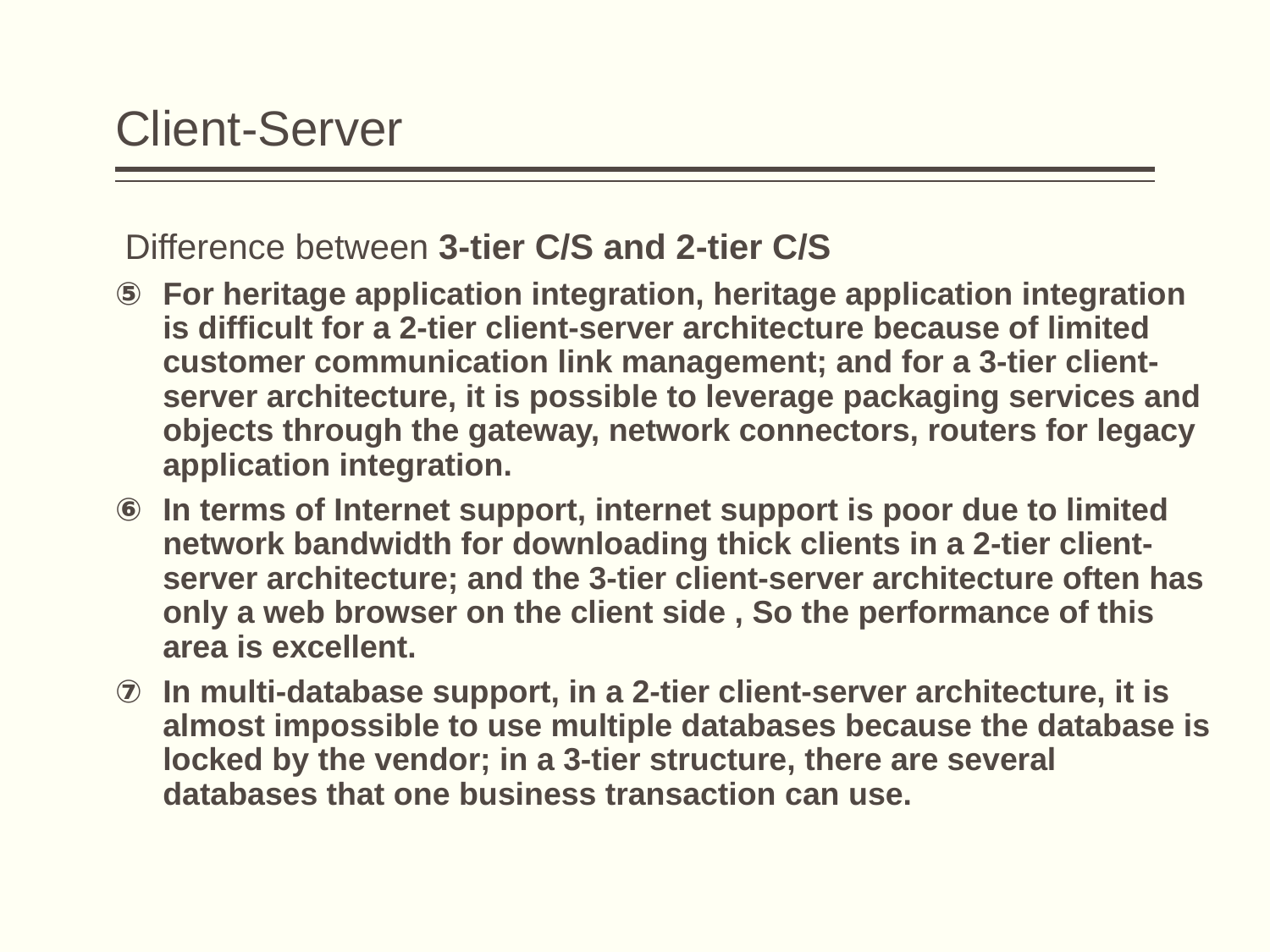

# Client-Server
 Difference between 3-tier C/S and 2-tier C/S
For heritage application integration, heritage application integration is difficult for a 2-tier client-server architecture because of limited customer communication link management; and for a 3-tier client-server architecture, it is possible to leverage packaging services and objects through the gateway, network connectors, routers for legacy application integration.
In terms of Internet support, internet support is poor due to limited network bandwidth for downloading thick clients in a 2-tier client-server architecture; and the 3-tier client-server architecture often has only a web browser on the client side , So the performance of this area is excellent.
In multi-database support, in a 2-tier client-server architecture, it is almost impossible to use multiple databases because the database is locked by the vendor; in a 3-tier structure, there are several databases that one business transaction can use.